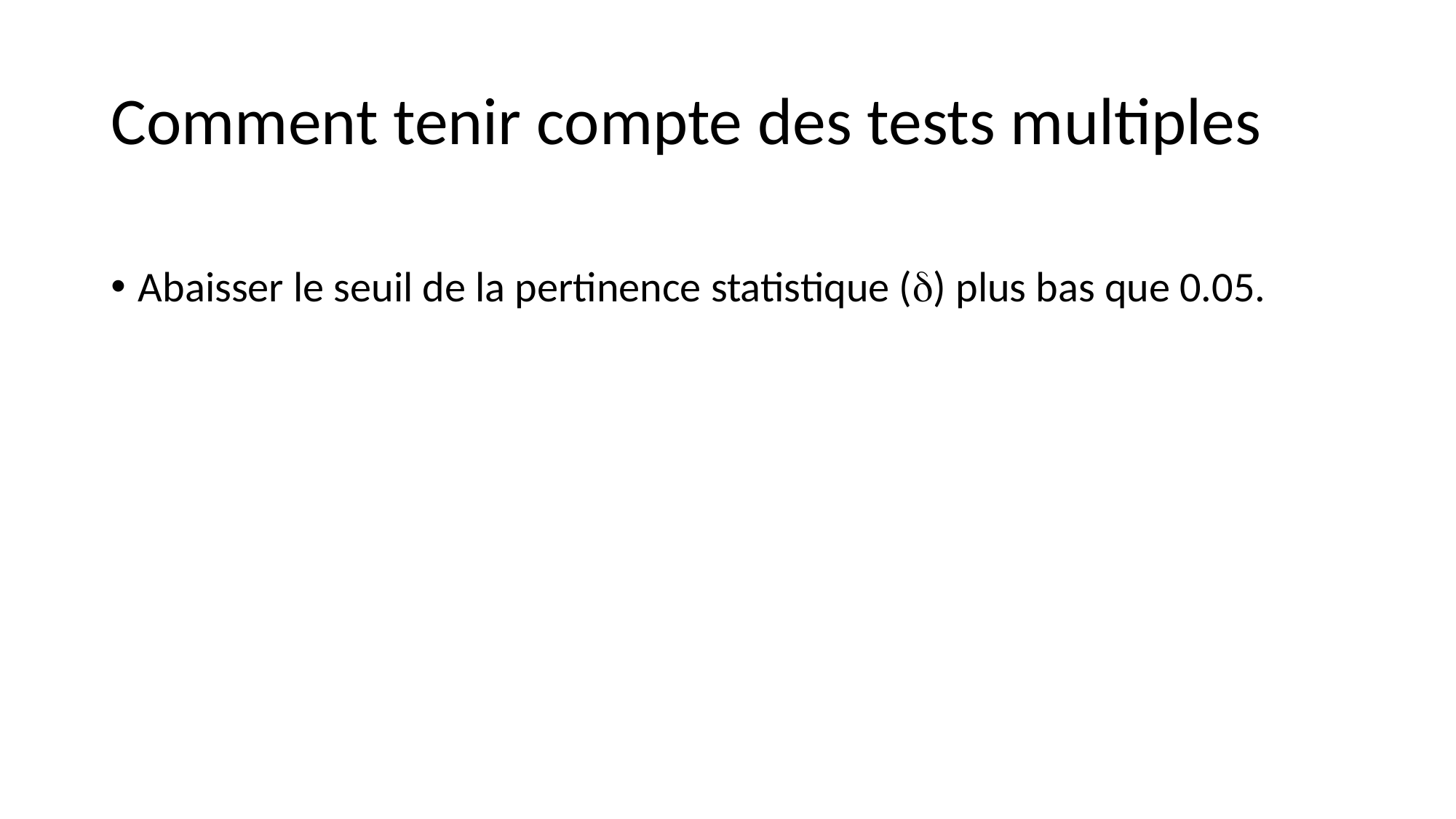

# Comment tenir compte des tests multiples
Abaisser le seuil de la pertinence statistique (δ) plus bas que 0.05.